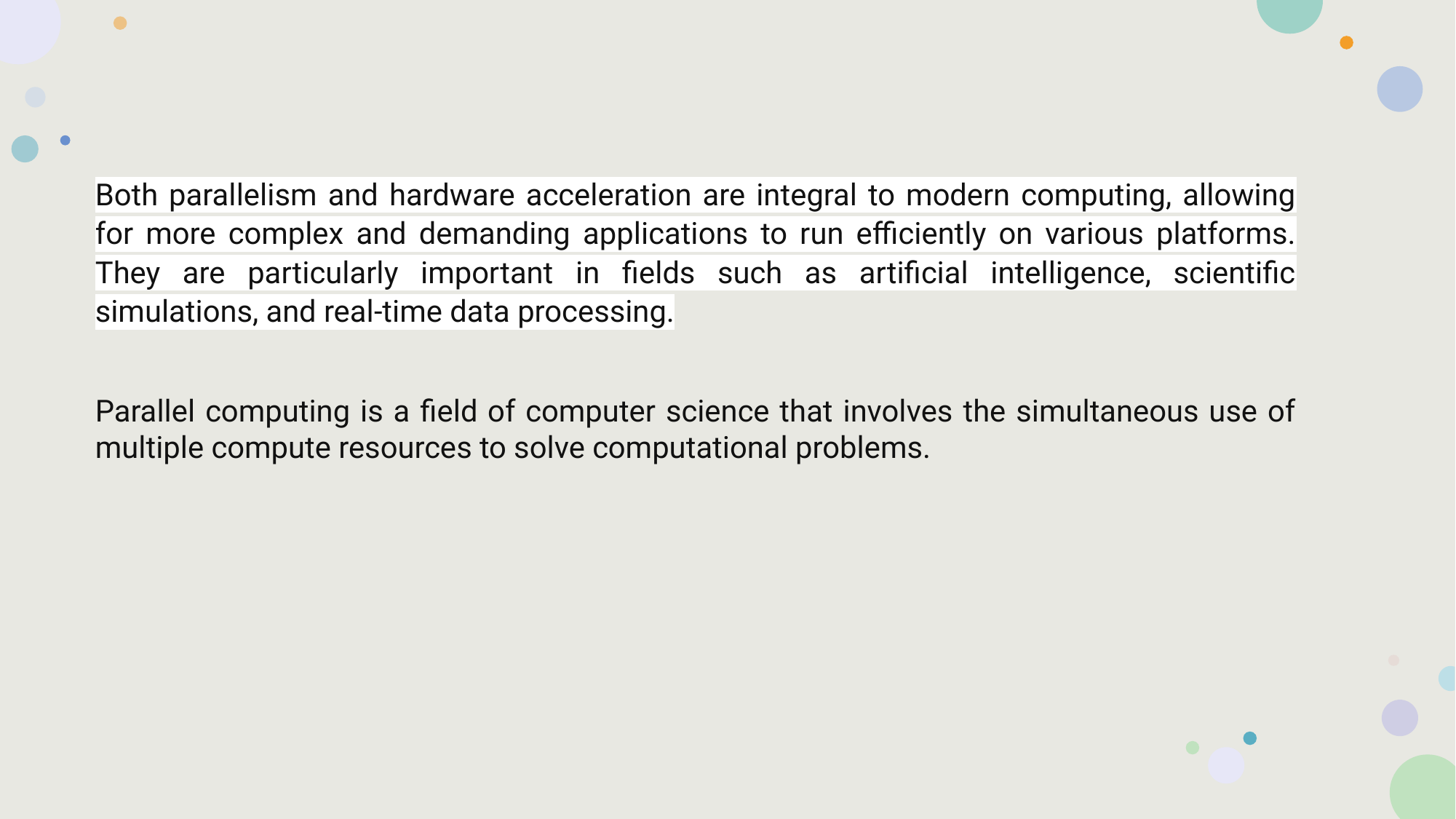

Both parallelism and hardware acceleration are integral to modern computing, allowing for more complex and demanding applications to run efficiently on various platforms. They are particularly important in fields such as artificial intelligence, scientific simulations, and real-time data processing.

Parallel computing is a field of computer science that involves the simultaneous use of multiple compute resources to solve computational problems.